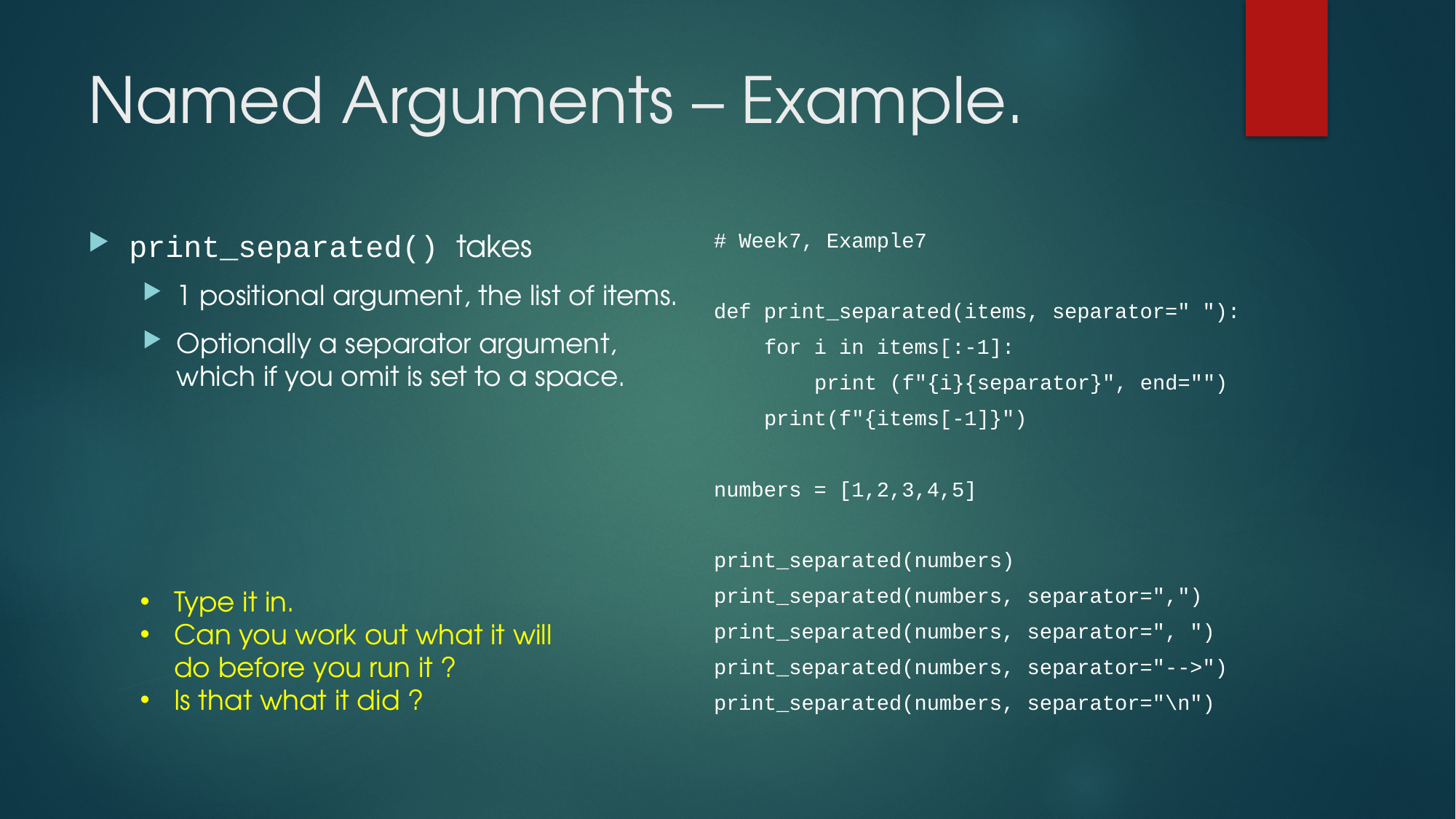

# Named Arguments – Example.
print_separated() takes
1 positional argument, the list of items.
Optionally a separator argument, which if you omit is set to a space.

# Week7, Example7

def print_separated(items, separator=" "):
    for i in items[:-1]:
        print (f"{i}{separator}", end="")
    print(f"{items[-1]}")

numbers = [1,2,3,4,5]

print_separated(numbers)
print_separated(numbers, separator=",")
print_separated(numbers, separator=", ")
print_separated(numbers, separator="-->")
print_separated(numbers, separator="\n")

Type it in.
Can you work out what it will do before you run it ?
Is that what it did ?